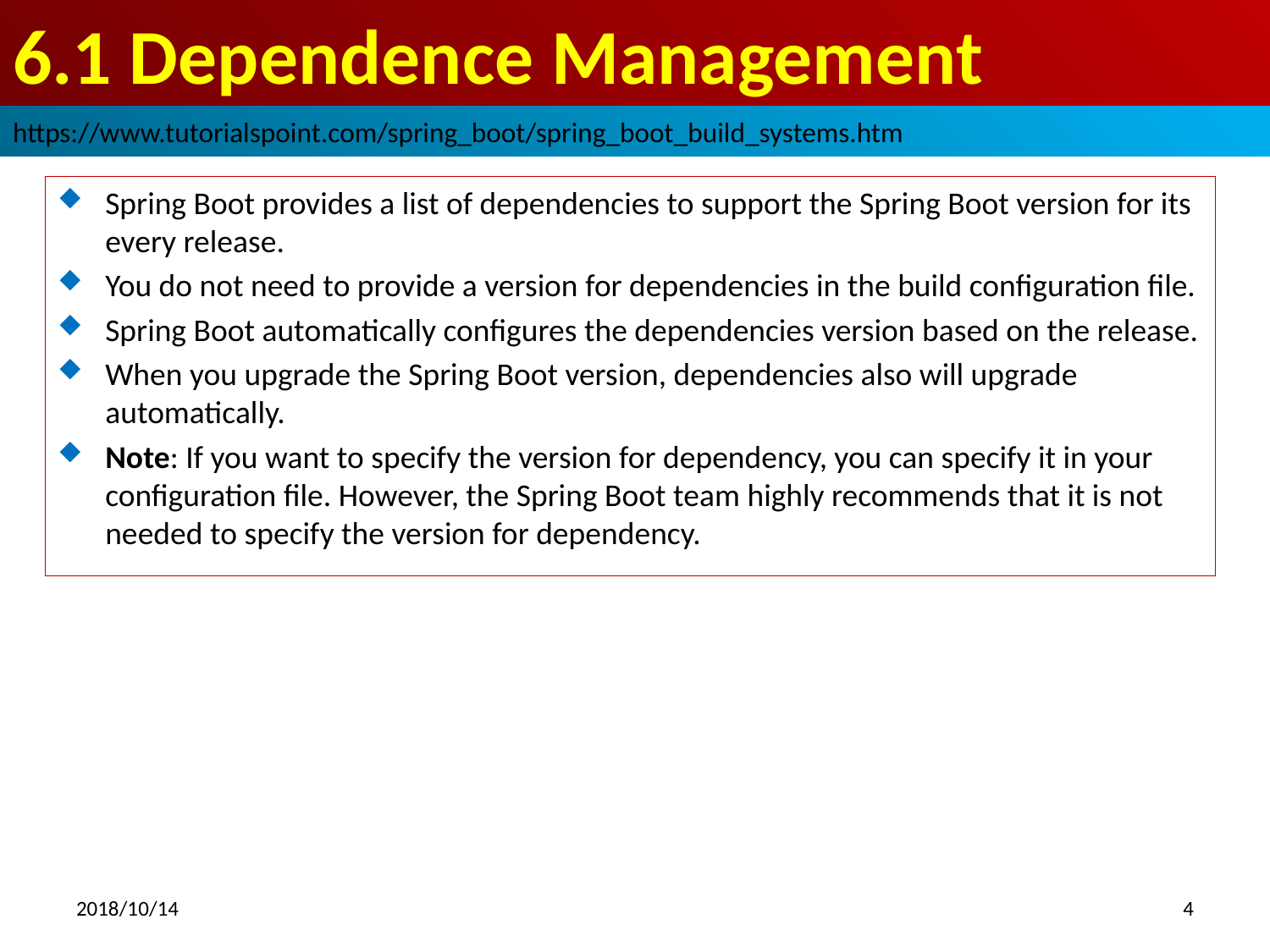

# 6.1 Dependence Management
https://www.tutorialspoint.com/spring_boot/spring_boot_build_systems.htm
Spring Boot provides a list of dependencies to support the Spring Boot version for its every release.
You do not need to provide a version for dependencies in the build configuration file.
Spring Boot automatically configures the dependencies version based on the release.
When you upgrade the Spring Boot version, dependencies also will upgrade automatically.
Note: If you want to specify the version for dependency, you can specify it in your configuration file. However, the Spring Boot team highly recommends that it is not needed to specify the version for dependency.
2018/10/14
4